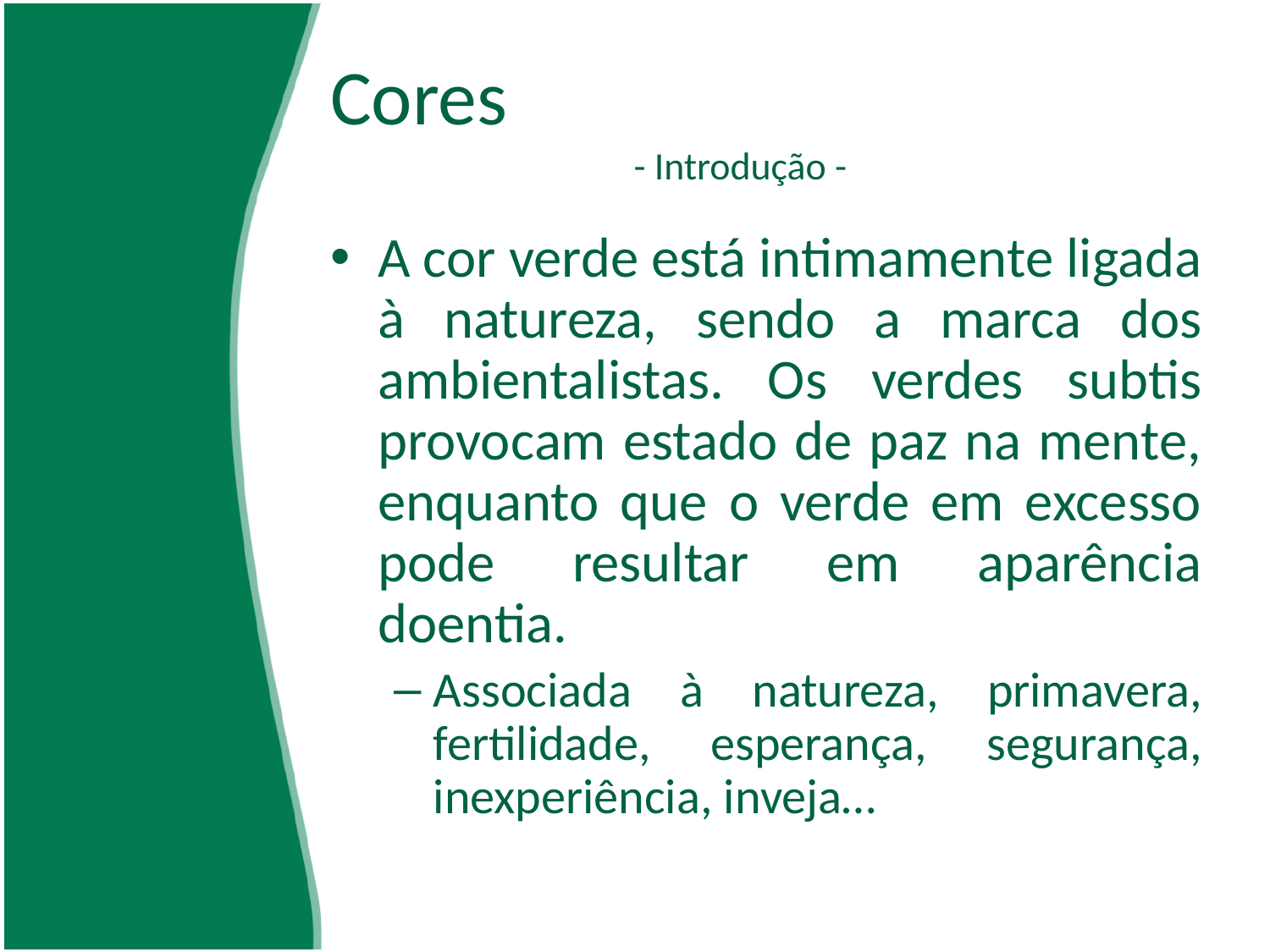

# Cores - Introdução -
A cor verde está intimamente ligada à natureza, sendo a marca dos ambientalistas. Os verdes subtis provocam estado de paz na mente, enquanto que o verde em excesso pode resultar em aparência doentia.
Associada à natureza, primavera, fertilidade, esperança, segurança, inexperiência, inveja…